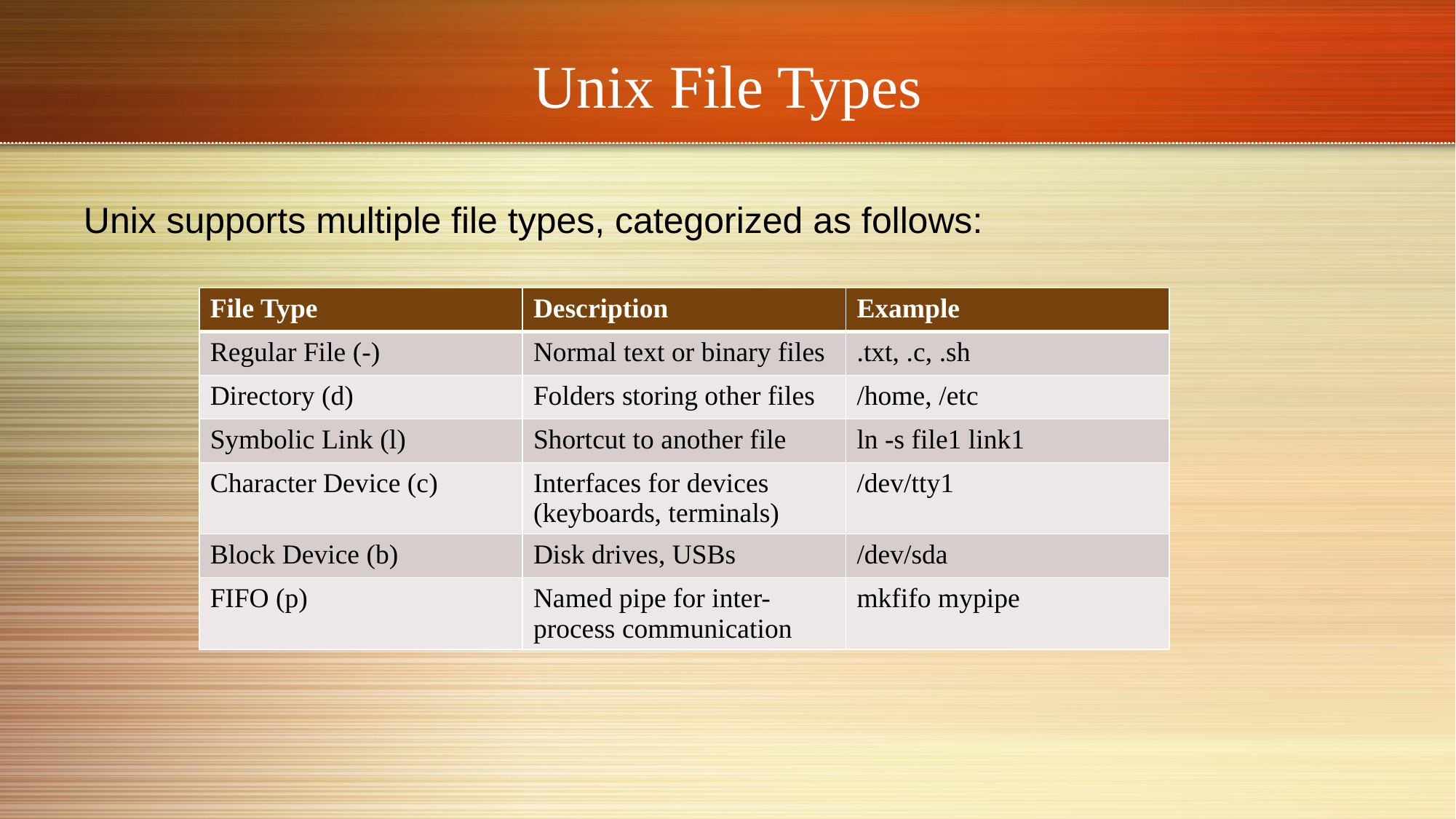

# Unix File Types
Unix supports multiple file types, categorized as follows:

| File Type | Description | Example |
| --- | --- | --- |
| Regular File (-) | Normal text or binary files | .txt, .c, .sh |
| Directory (d) | Folders storing other files | /home, /etc |
| Symbolic Link (l) | Shortcut to another file | ln -s file1 link1 |
| Character Device (c) | Interfaces for devices (keyboards, terminals) | /dev/tty1 |
| Block Device (b) | Disk drives, USBs | /dev/sda |
| FIFO (p) | Named pipe for inter-process communication | mkfifo mypipe |